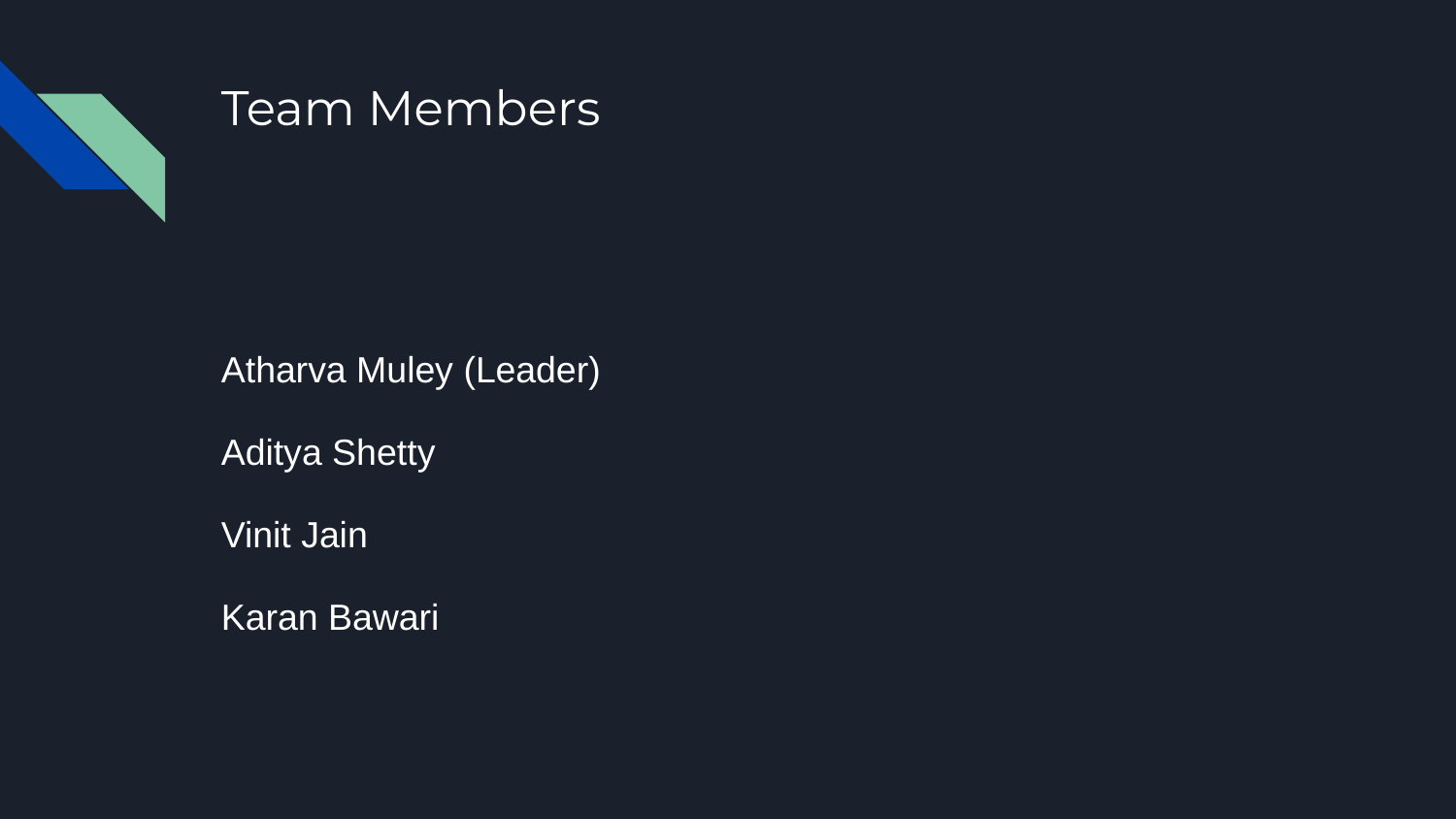

# Team Members

Atharva Muley (Leader)
Aditya Shetty
Vinit Jain
Karan Bawari